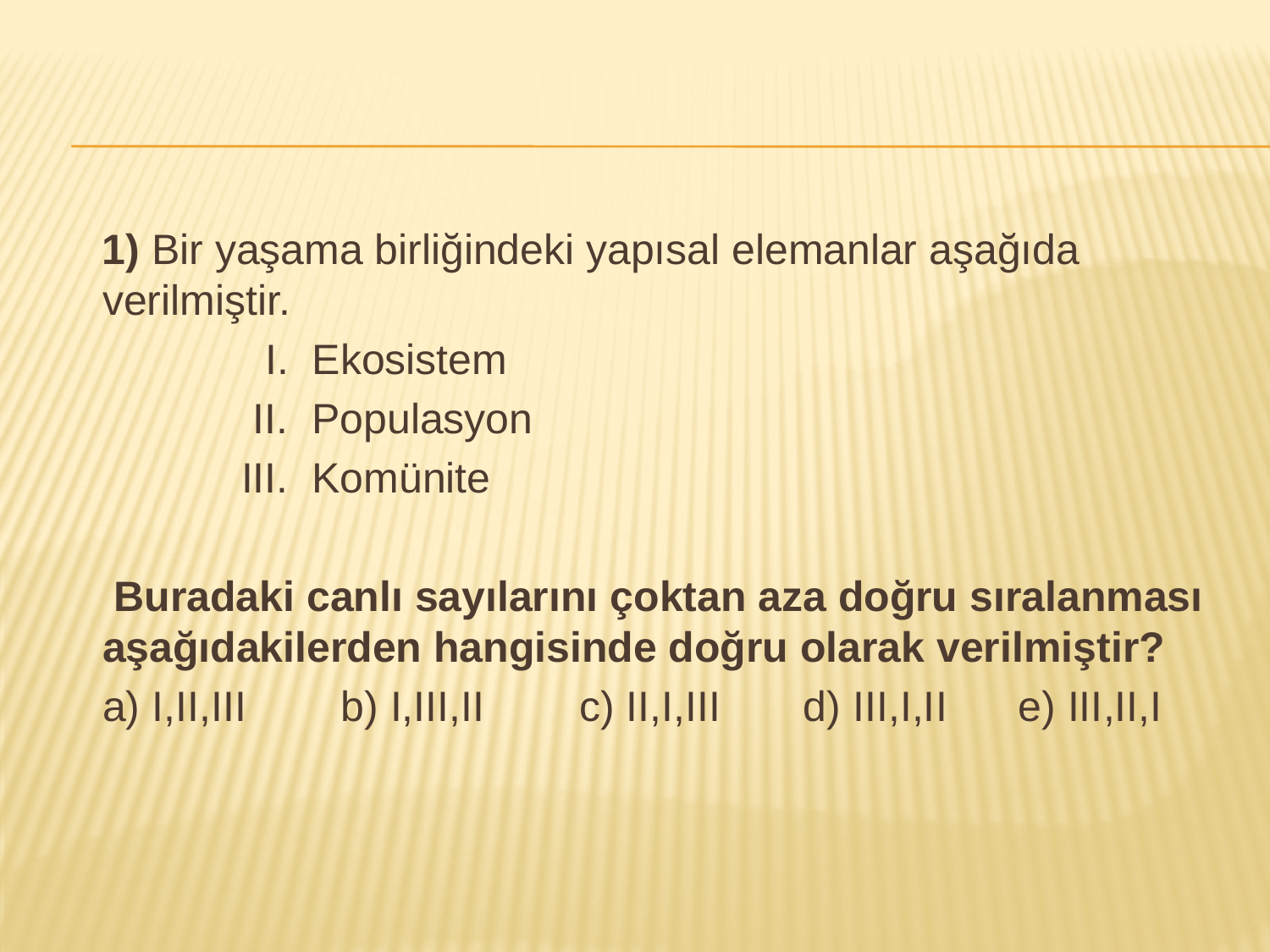

1) Bir yaşama birliğindeki yapısal elemanlar aşağıda verilmiştir.
      	   I.  Ekosistem
     	  II.  Populasyon
   		 III.  Komünite

     Buradaki canlı sayılarını çoktan aza doğru sıralanması aşağıdakilerden hangisinde doğru olarak verilmiştir?
	a) I,II,III        b) I,III,II        c) II,I,III       d) III,I,II      e) III,II,I